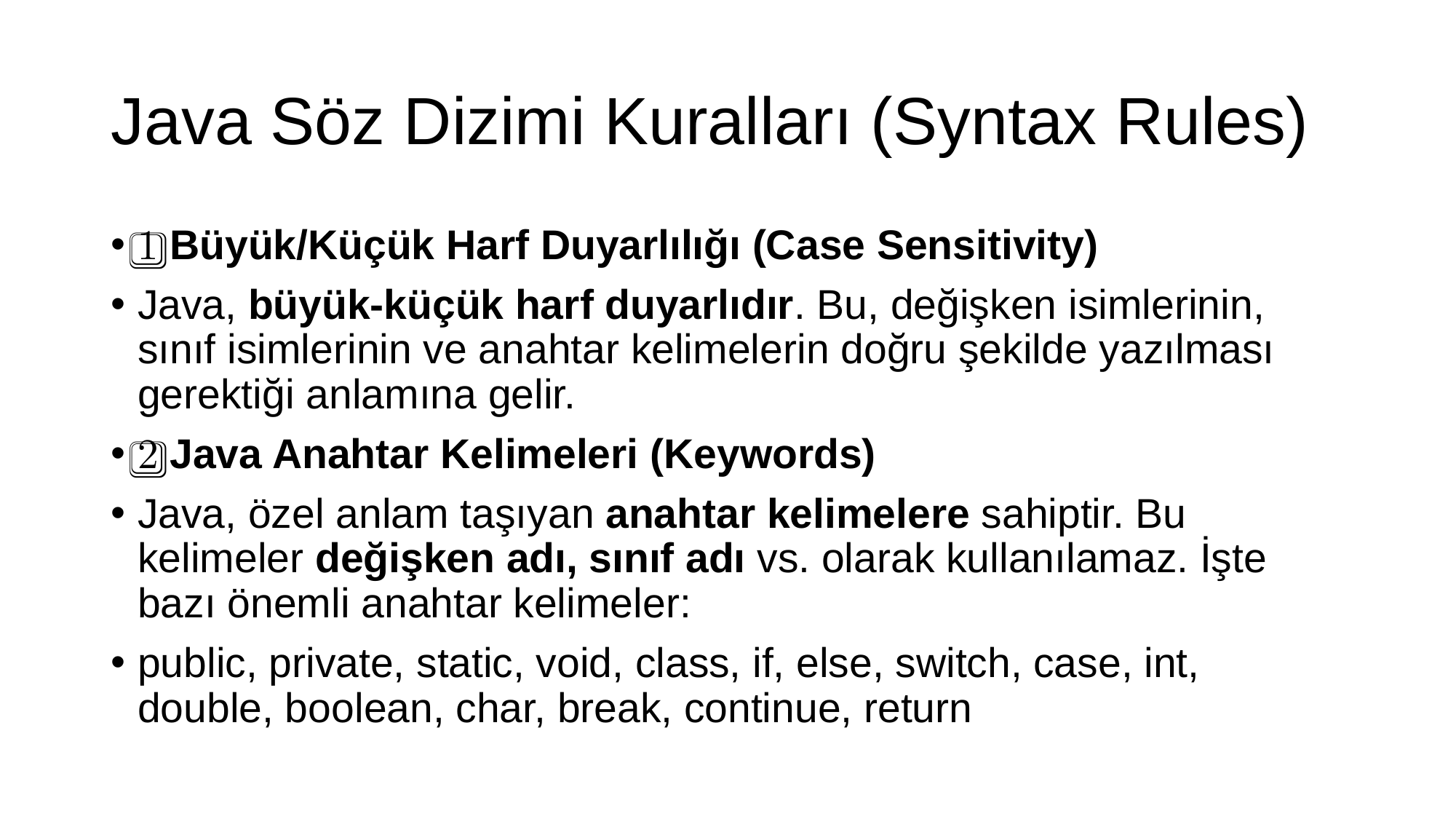

# Java Söz Dizimi Kuralları (Syntax Rules)
1️⃣ Büyük/Küçük Harf Duyarlılığı (Case Sensitivity)
Java, büyük-küçük harf duyarlıdır. Bu, değişken isimlerinin, sınıf isimlerinin ve anahtar kelimelerin doğru şekilde yazılması gerektiği anlamına gelir.
2️⃣ Java Anahtar Kelimeleri (Keywords)
Java, özel anlam taşıyan anahtar kelimelere sahiptir. Bu kelimeler değişken adı, sınıf adı vs. olarak kullanılamaz. İşte bazı önemli anahtar kelimeler:
public, private, static, void, class, if, else, switch, case, int, double, boolean, char, break, continue, return